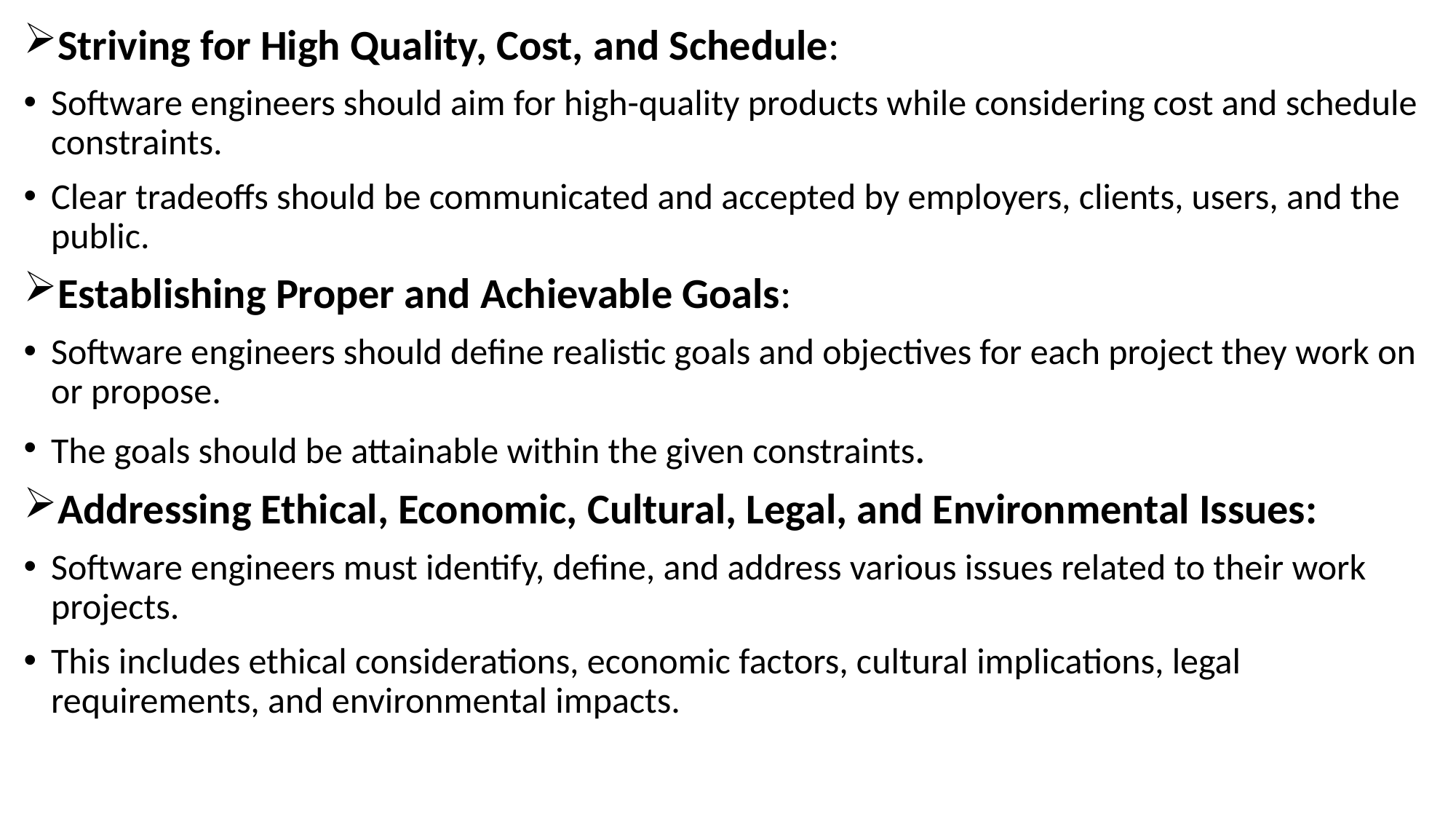

Striving for High Quality, Cost, and Schedule:
Software engineers should aim for high-quality products while considering cost and schedule constraints.
Clear tradeoffs should be communicated and accepted by employers, clients, users, and the public.
Establishing Proper and Achievable Goals:
Software engineers should define realistic goals and objectives for each project they work on or propose.
The goals should be attainable within the given constraints.
Addressing Ethical, Economic, Cultural, Legal, and Environmental Issues:
Software engineers must identify, define, and address various issues related to their work projects.
This includes ethical considerations, economic factors, cultural implications, legal requirements, and environmental impacts.